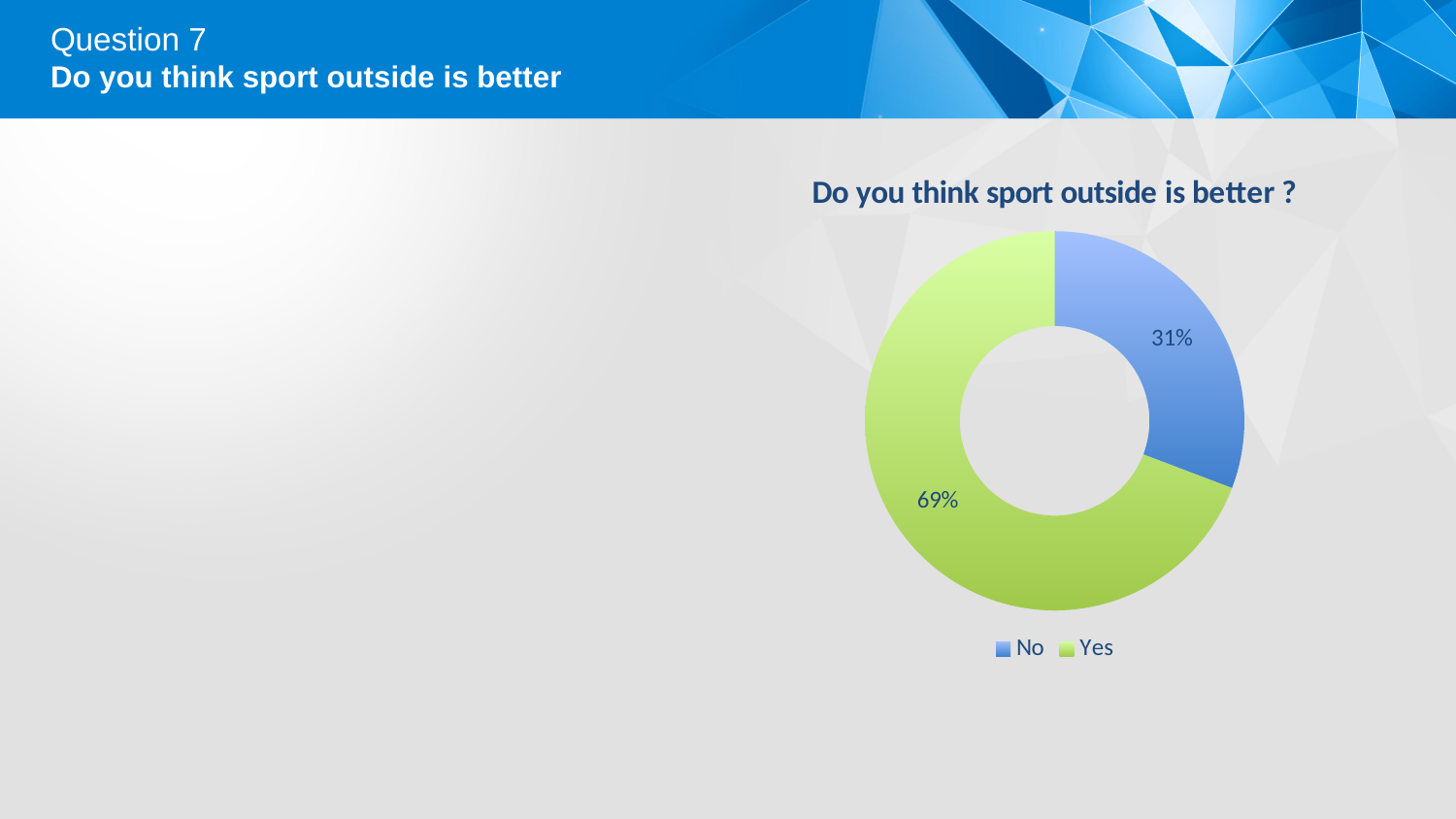

Question 7
Do you think sport outside is better

### Chart:

| Category | Do you think sport outside is better ? |
|---|---|
| No | 4.0 |
| Yes | 9.0 |